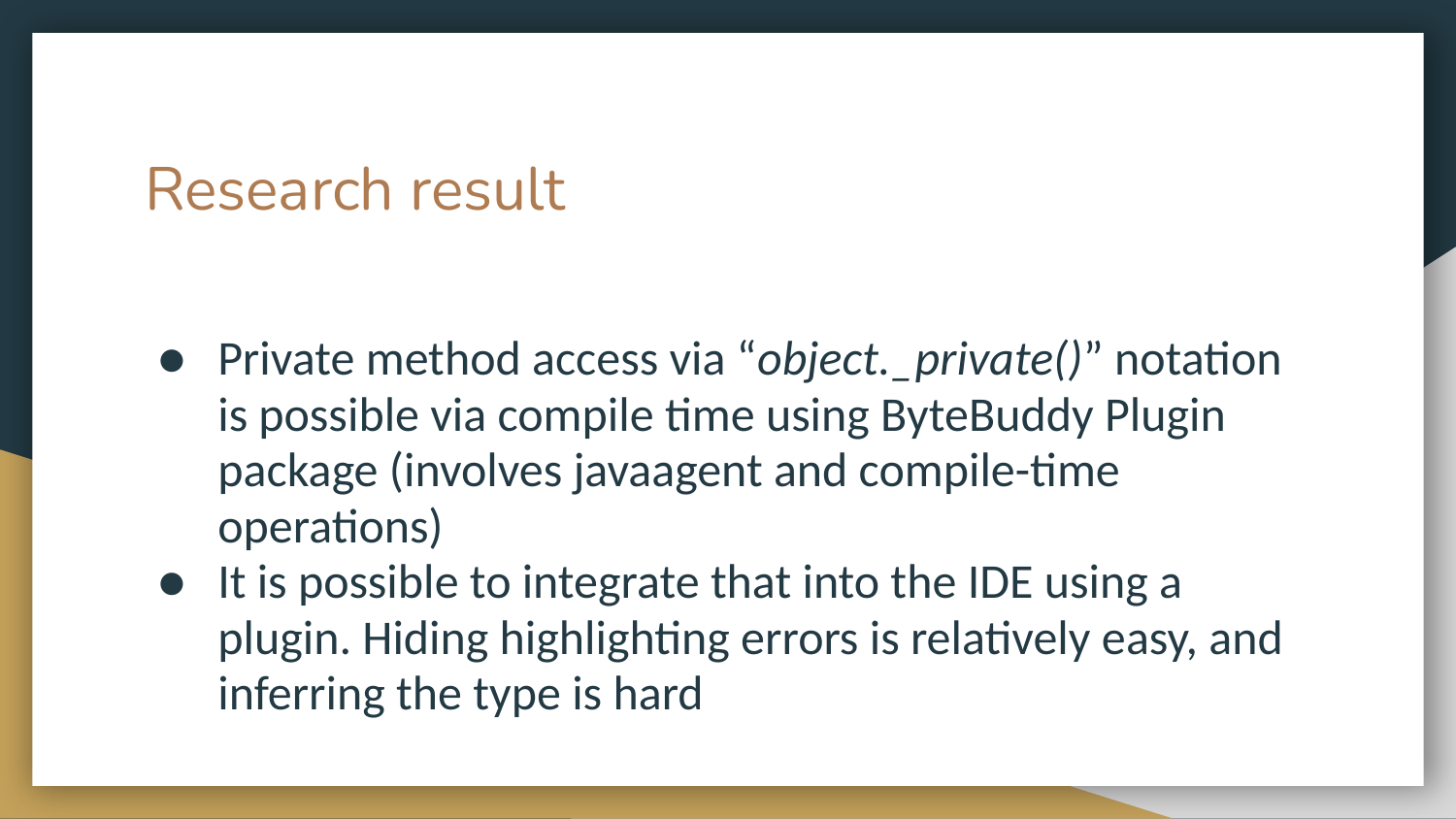

# Research result

Private method access via “object._private()” notation is possible via compile time using ByteBuddy Plugin package (involves javaagent and compile-time operations)
It is possible to integrate that into the IDE using a plugin. Hiding highlighting errors is relatively easy, and inferring the type is hard